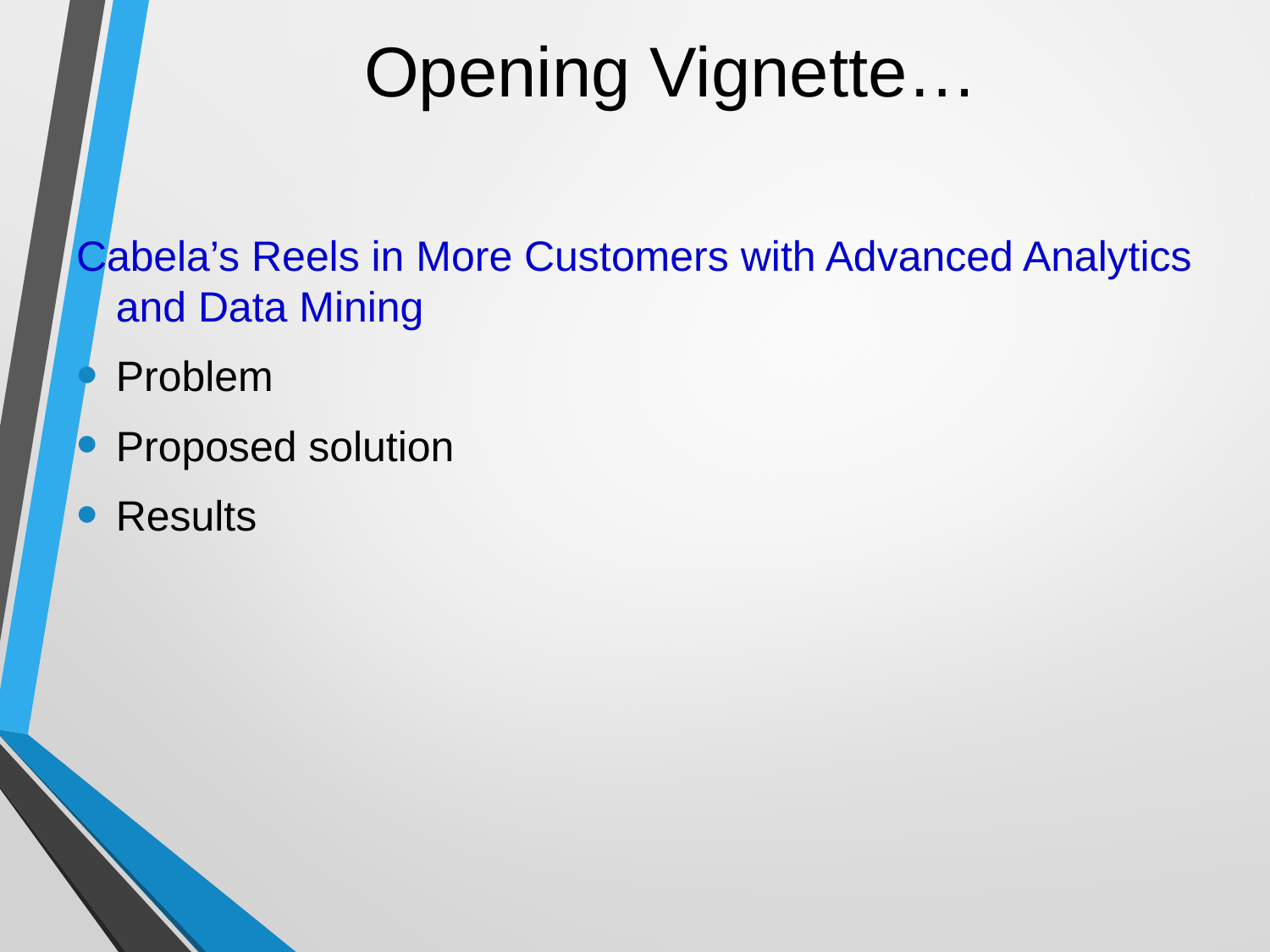

# Opening Vignette…
Cabela’s Reels in More Customers with Advanced Analytics and Data Mining
Problem
Proposed solution
Results